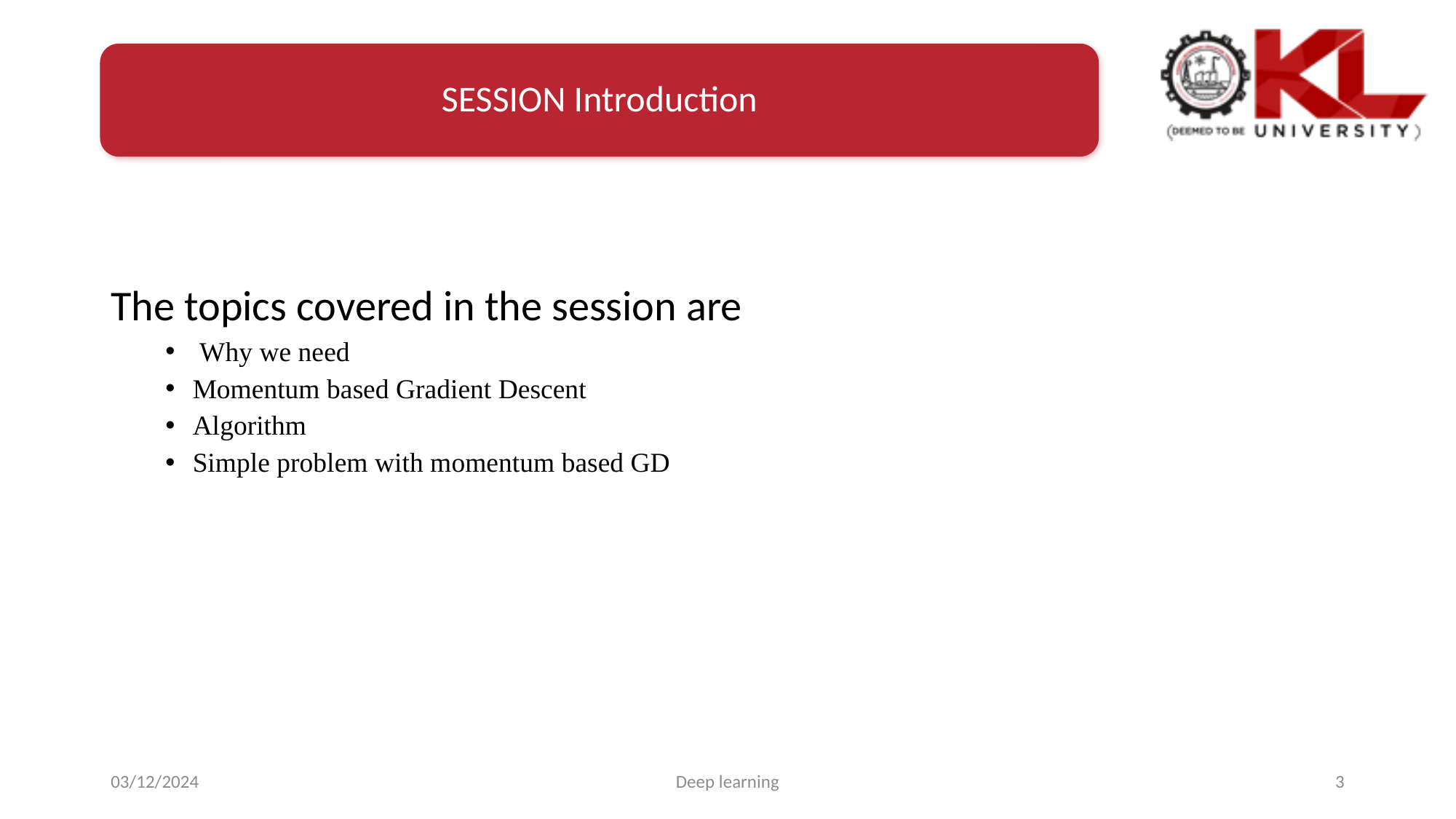

Index
SESSION Introduction

The topics covered in the session are
 Why we need
Momentum based Gradient Descent
Algorithm
Simple problem with momentum based GD

03/12/2024
Deep learning
3